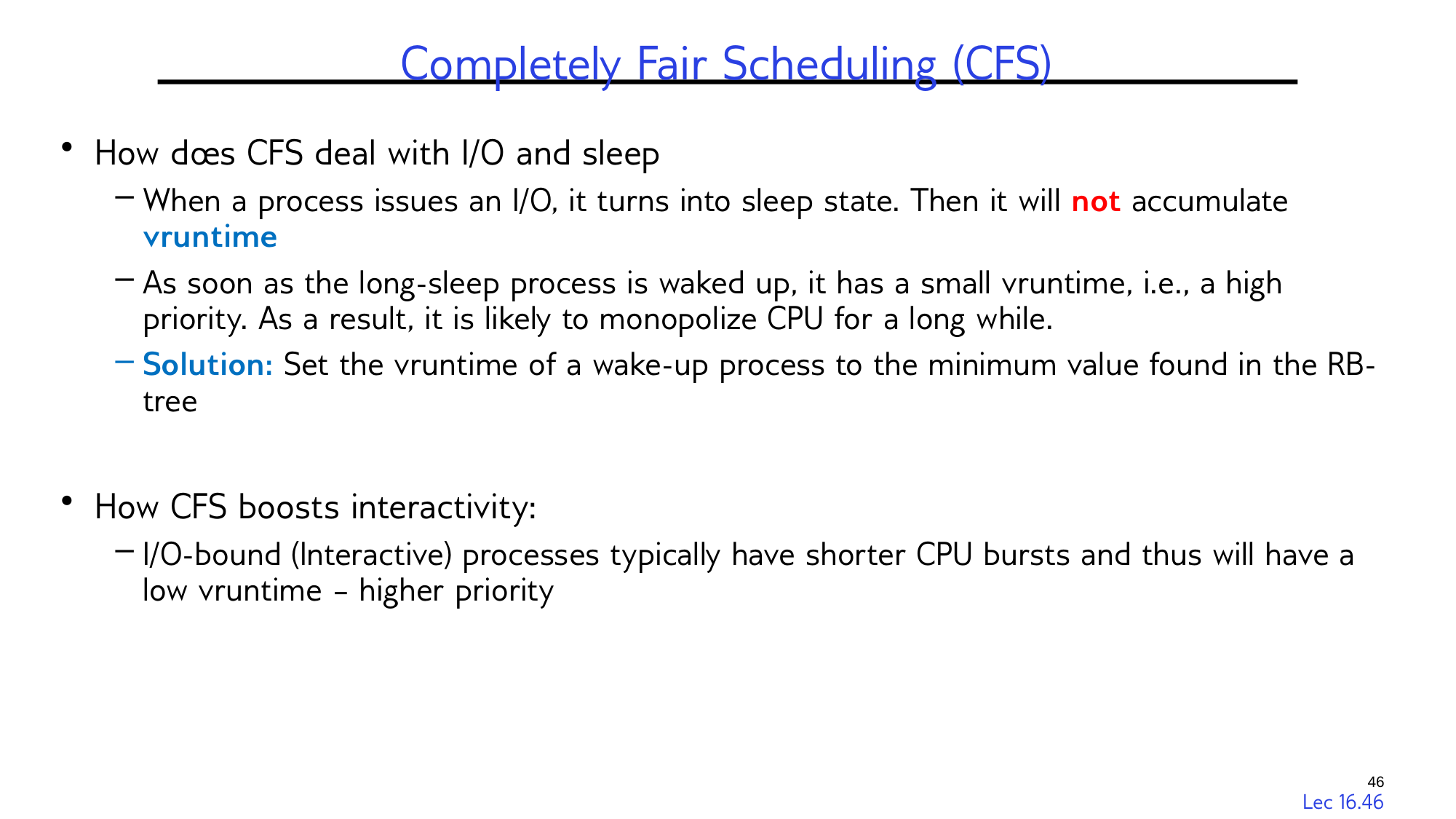

TDT4186 | Spring 2023 | Di Liu
# Completely Fair Scheduling (CFS)
How does CFS deal with I/O and sleep
When a process issues an I/O, it turns into sleep state. Then it will not accumulate vruntime
As soon as the long-sleep process is waked up, it has a small vruntime, i.e., a high priority. As a result, it is likely to monopolize CPU for a long while.
Solution: Set the vruntime of a wake-up process to the minimum value found in the RB-tree

How CFS boosts interactivity:
I/O-bound (Interactive) processes typically have shorter CPU bursts and thus will have a low vruntime – higher priority